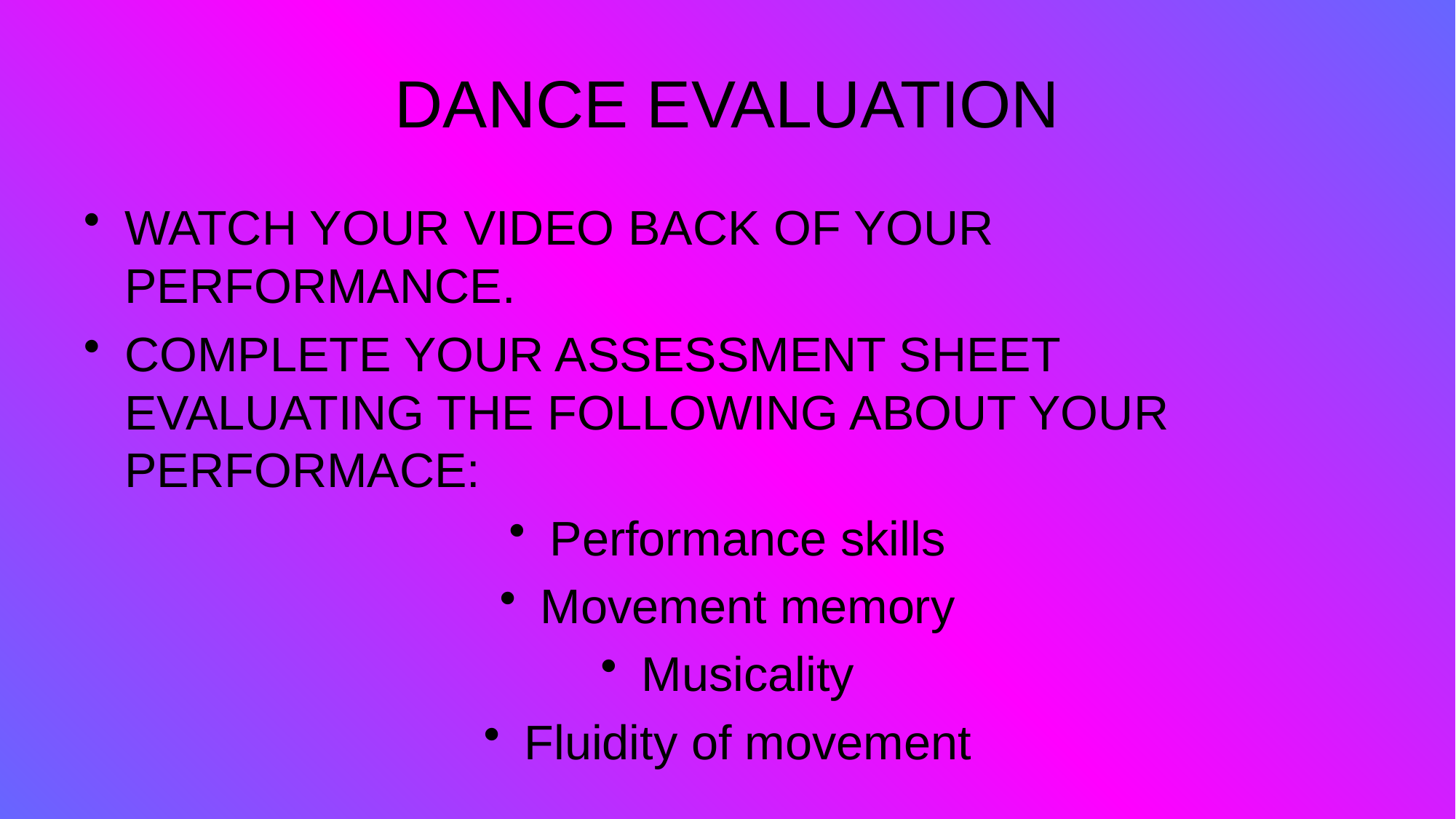

# DANCE EVALUATION
WATCH YOUR VIDEO BACK OF YOUR PERFORMANCE.
COMPLETE YOUR ASSESSMENT SHEET EVALUATING THE FOLLOWING ABOUT YOUR PERFORMACE:
Performance skills
Movement memory
Musicality
Fluidity of movement